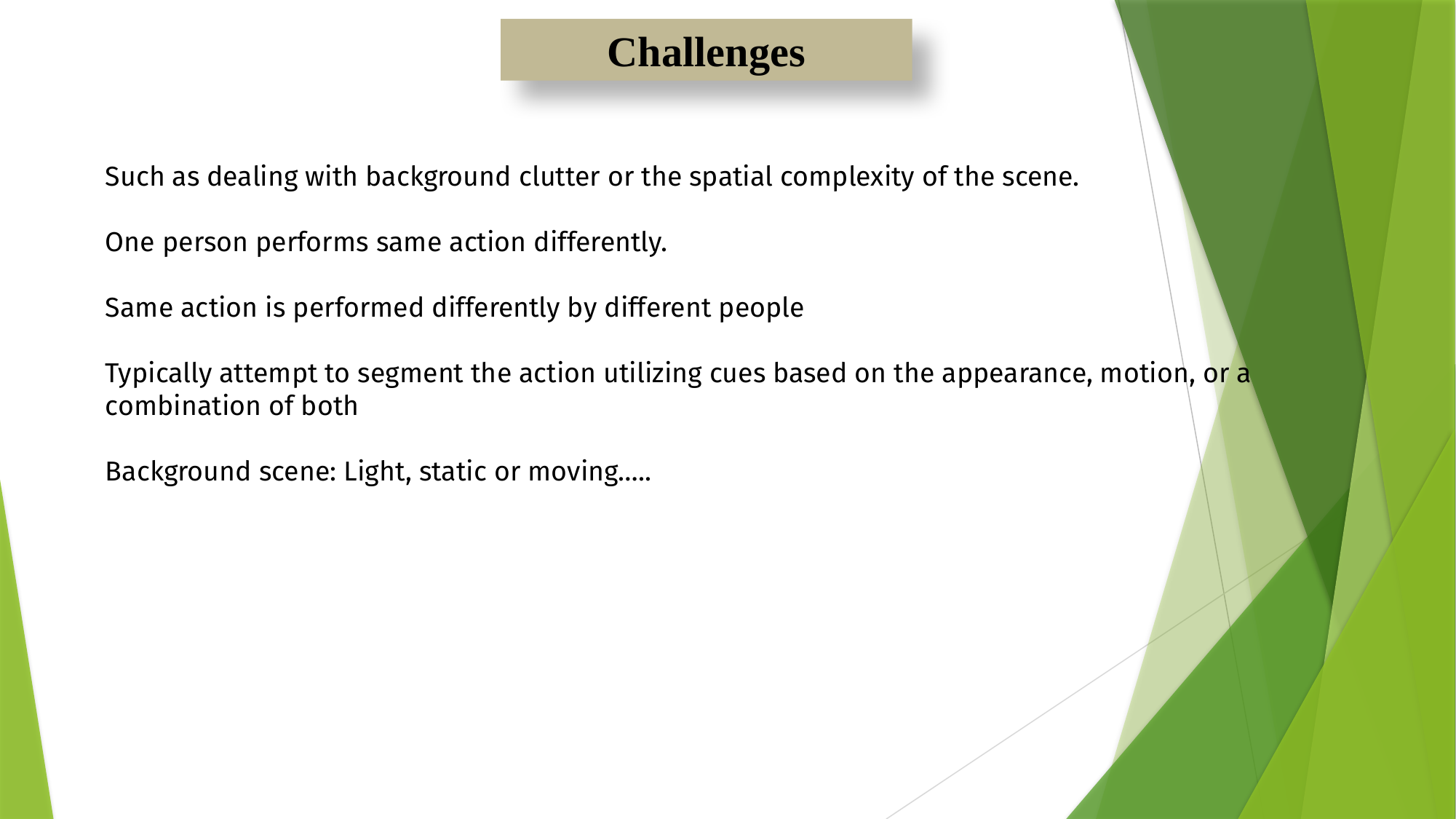

Challenges

Such as dealing with background clutter or the spatial complexity of the scene.

One person performs same action differently.

Same action is performed differently by different people

Typically attempt to segment the action utilizing cues based on the appearance, motion, or a combination of both

Background scene: Light, static or moving…..